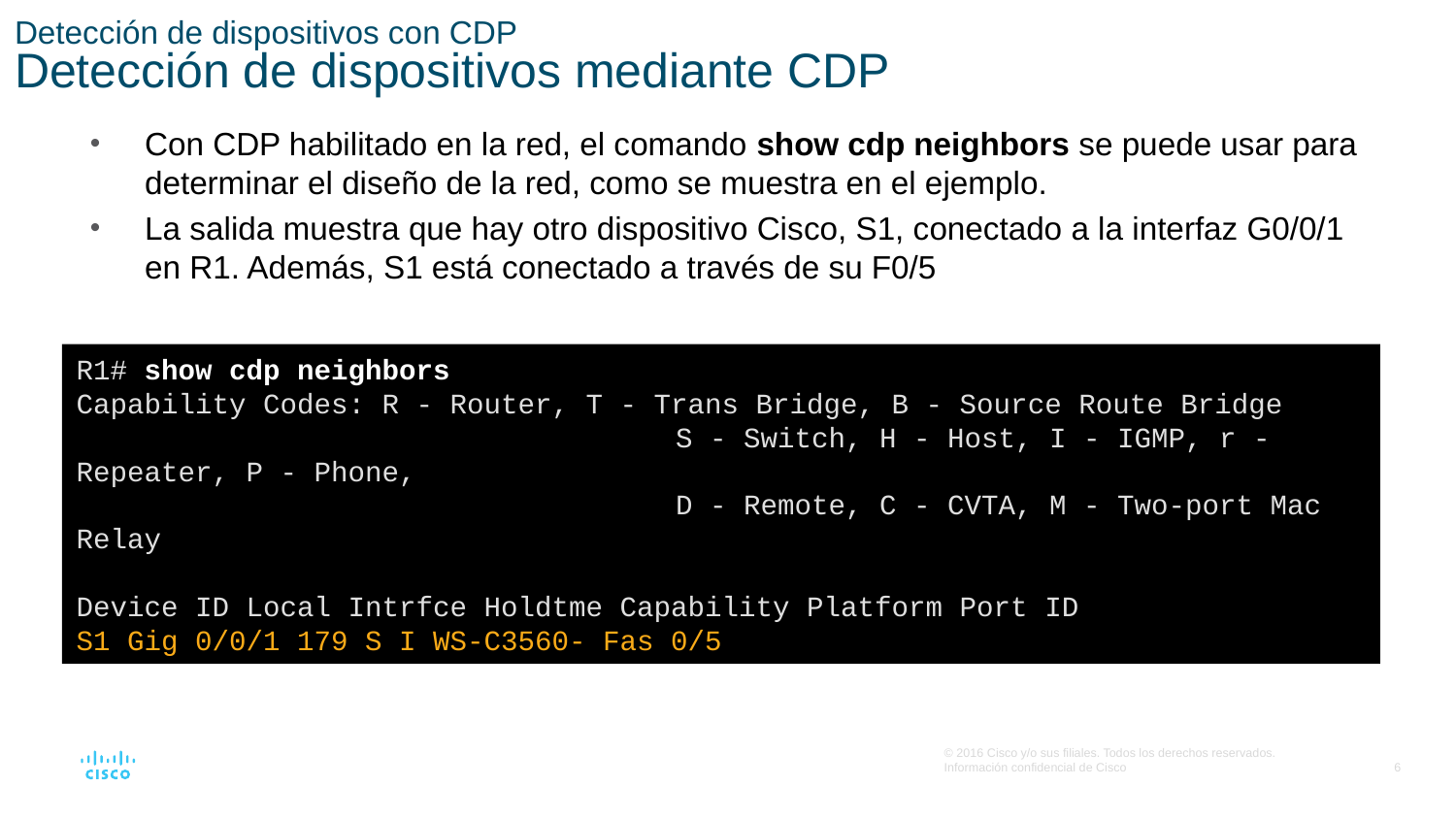

# Detección de dispositivos con CDP Detección de dispositivos mediante CDP
Con CDP habilitado en la red, el comando show cdp neighbors se puede usar para determinar el diseño de la red, como se muestra en el ejemplo.
La salida muestra que hay otro dispositivo Cisco, S1, conectado a la interfaz G0/0/1 en R1. Además, S1 está conectado a través de su F0/5
R1# show cdp neighbors
Capability Codes: R - Router, T - Trans Bridge, B - Source Route Bridge
				 S - Switch, H - Host, I - IGMP, r - Repeater, P - Phone,
				 D - Remote, C - CVTA, M - Two-port Mac Relay

Device ID Local Intrfce Holdtme Capability Platform Port ID
S1 Gig 0/0/1 179 S I WS-C3560- Fas 0/5